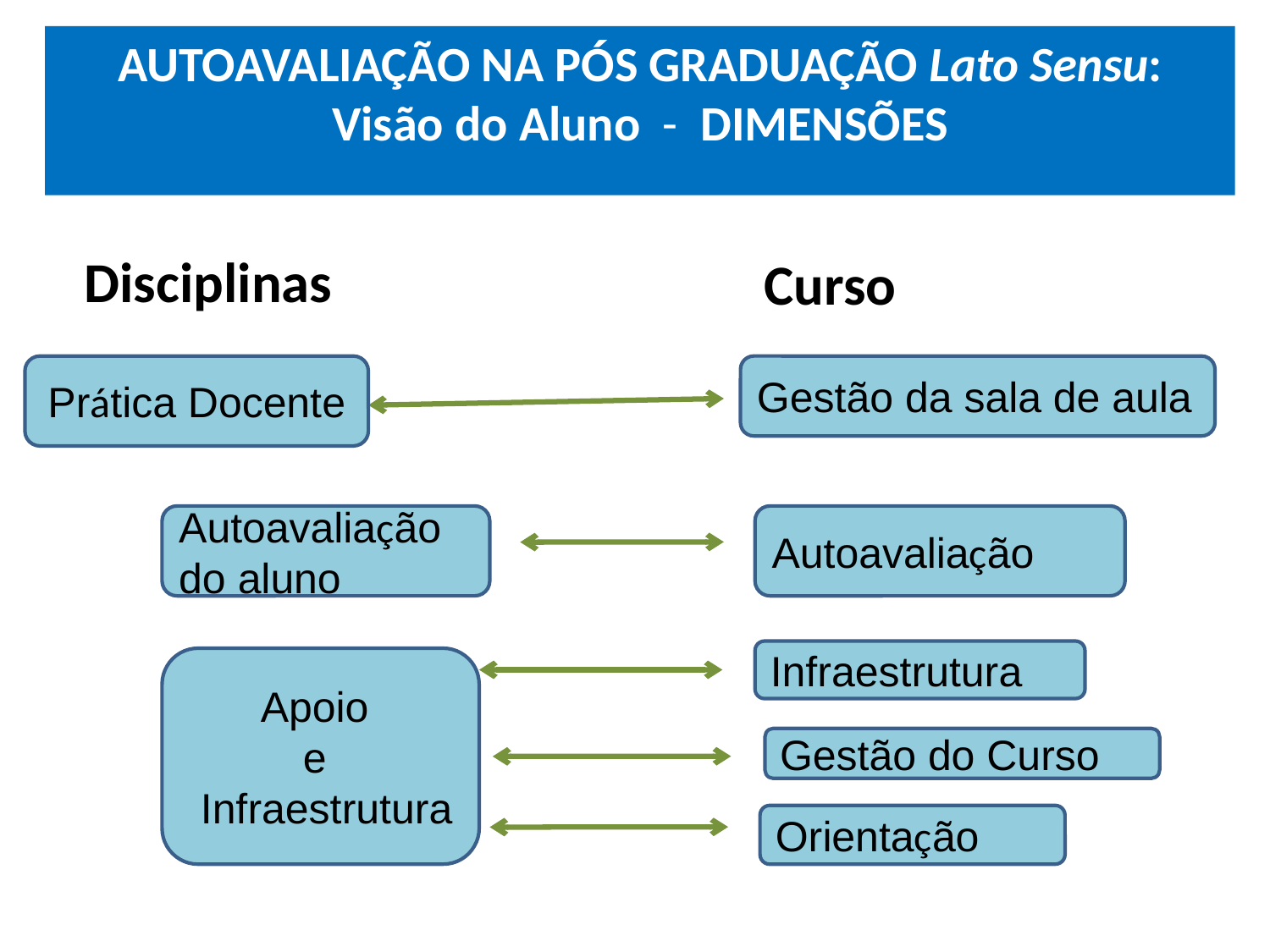

AUTOAVALIAÇÃO NA PÓS GRADUAÇÃO Lato Sensu: Visão do Aluno  -  DIMENSÕES

Disciplinas
Curso
Prática Docente
Gestão da sala de aula
Autoavaliação do aluno
Autoavaliação
Infraestrutura
Apoio
e
 Infraestrutura
Gestão do Curso
Orientação